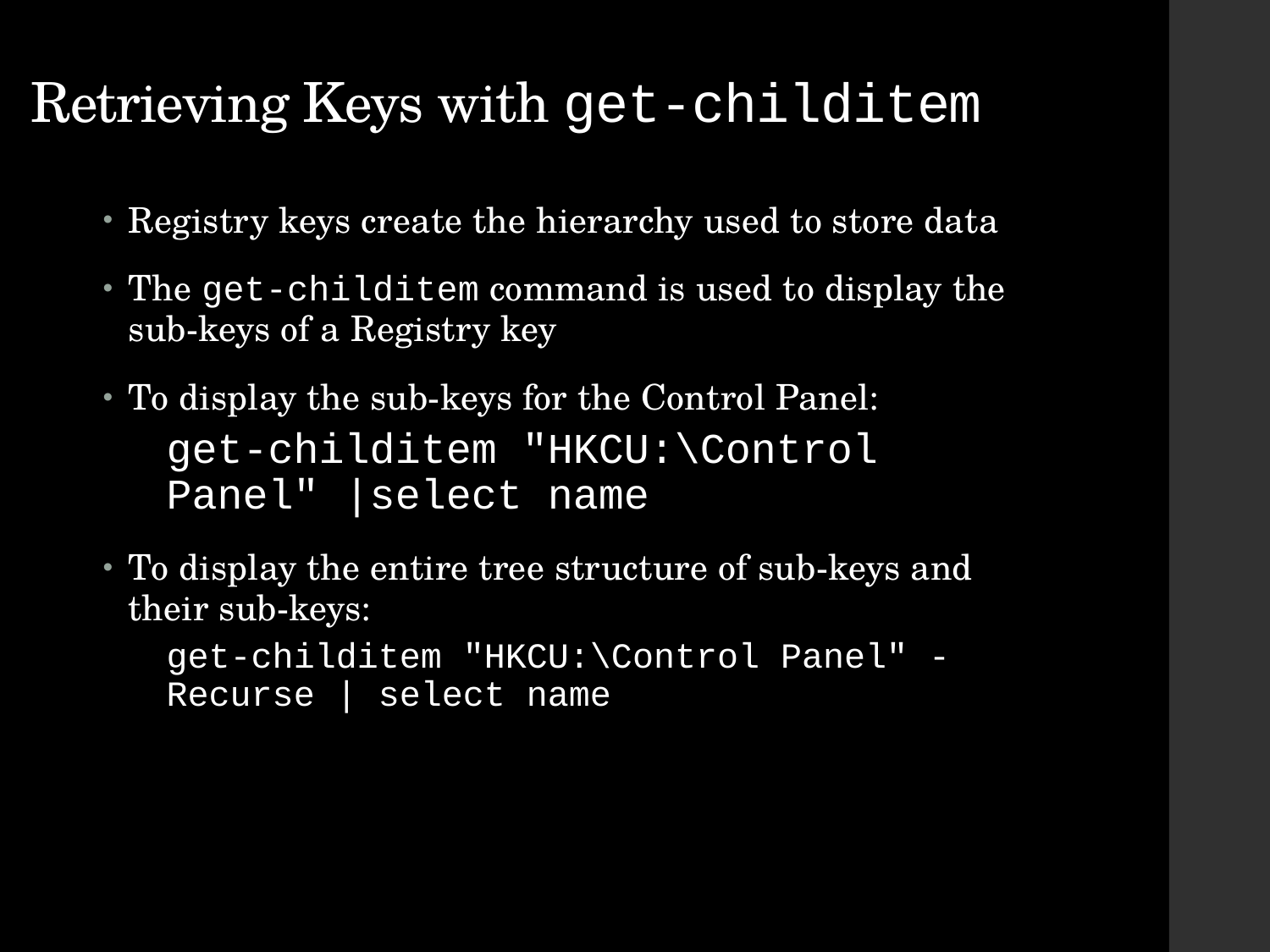

# Retrieving Keys with get-childitem
Registry keys create the hierarchy used to store data
The get-childitem command is used to display the sub-keys of a Registry key
To display the sub-keys for the Control Panel:
get-childitem "HKCU:\Control Panel" |select name
To display the entire tree structure of sub-keys and their sub-keys:
get-childitem "HKCU:\Control Panel" -Recurse | select name